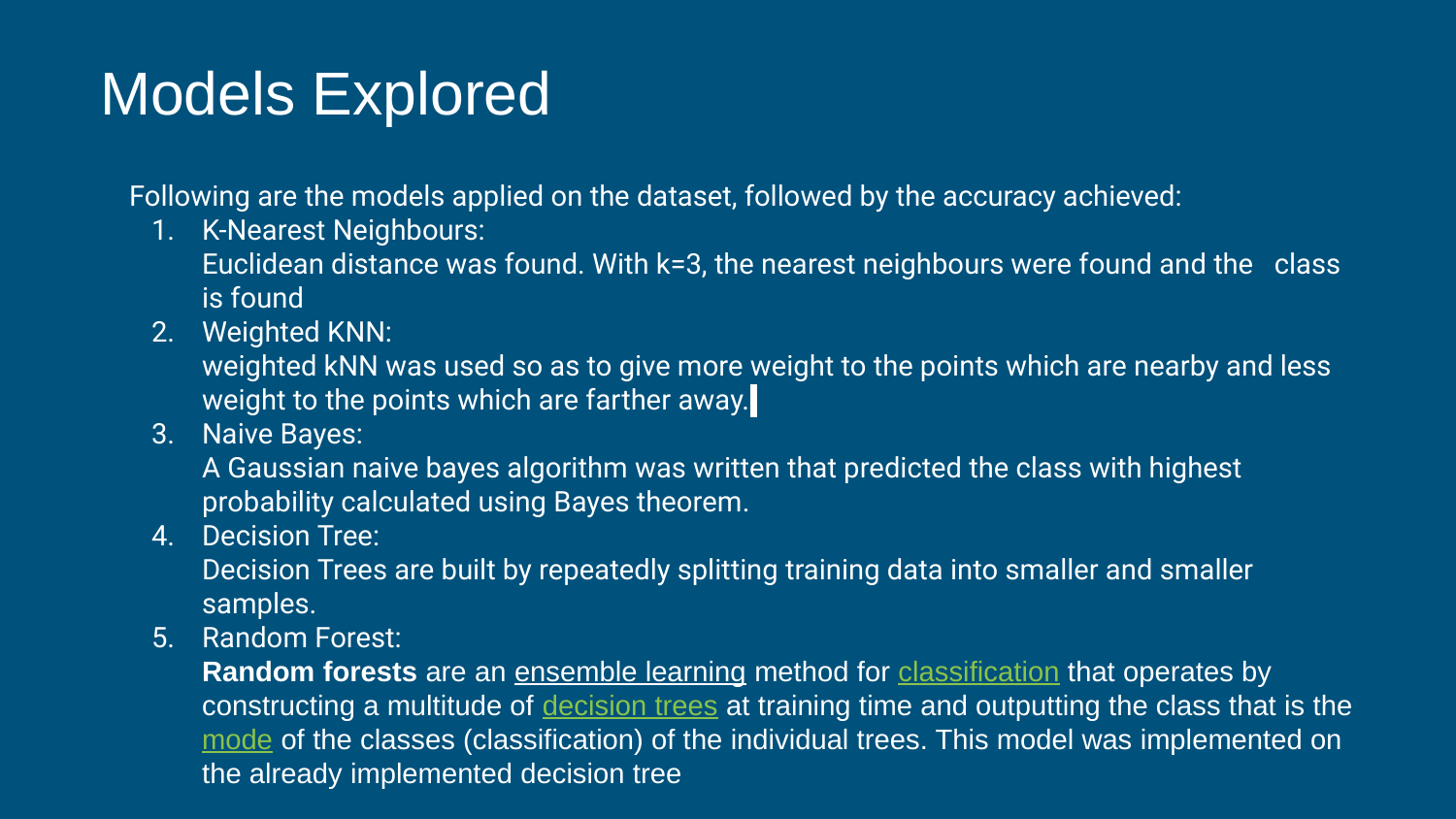

Models Explored
Following are the models applied on the dataset, followed by the accuracy achieved:
K-Nearest Neighbours:
Euclidean distance was found. With k=3, the nearest neighbours were found and the   class is found
Weighted KNN:
weighted kNN was used so as to give more weight to the points which are nearby and less weight to the points which are farther away.
Naive Bayes:
A Gaussian naive bayes algorithm was written that predicted the class with highest probability calculated using Bayes theorem.
Decision Tree:
Decision Trees are built by repeatedly splitting training data into smaller and smaller samples.
Random Forest:
Random forests are an ensemble learning method for classification that operates by constructing a multitude of decision trees at training time and outputting the class that is the mode of the classes (classification) of the individual trees. This model was implemented on the already implemented decision tree